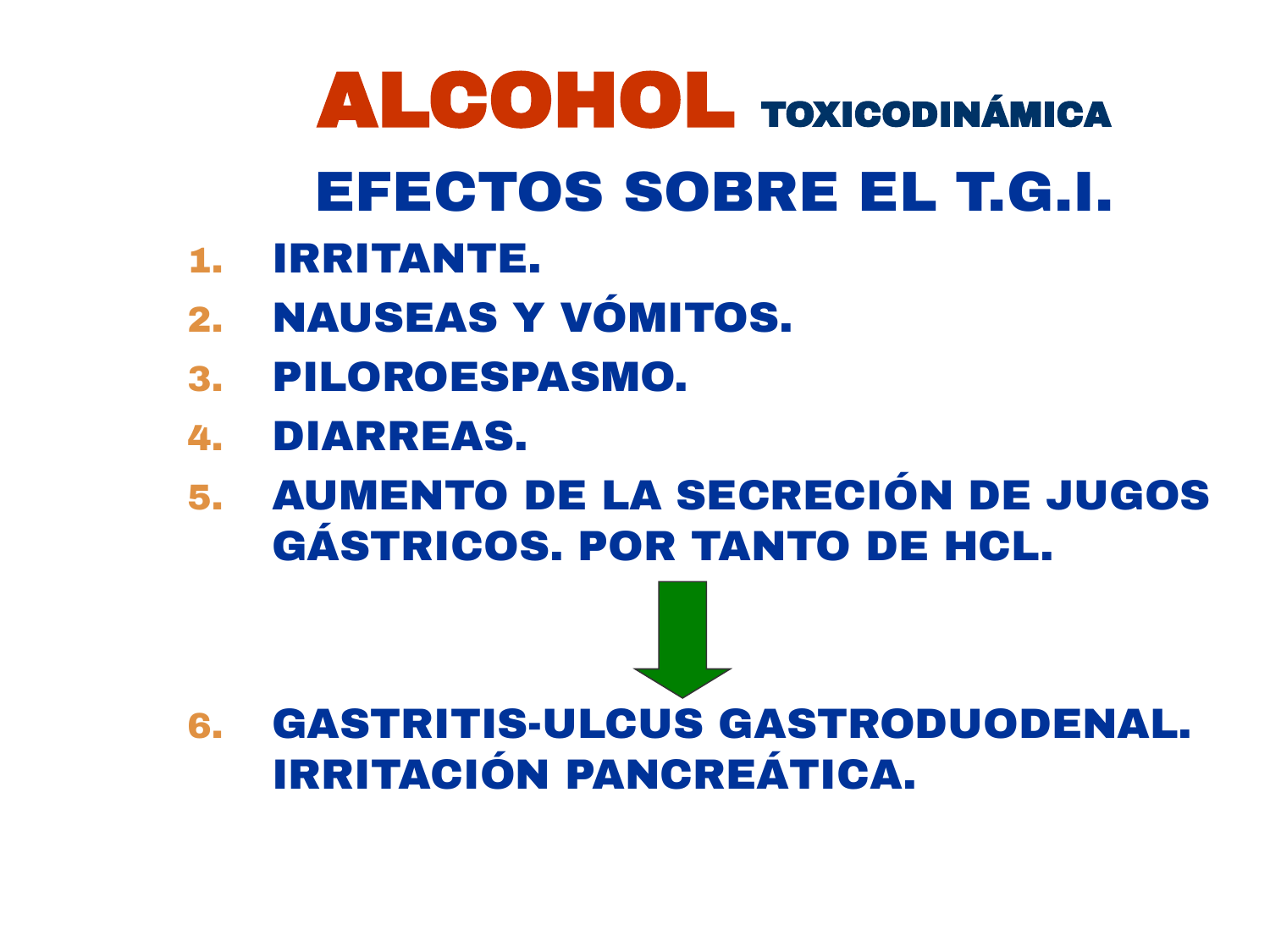

# ALCOHOL TOXICODINÁMICA
EFECTOS SOBRE EL T.G.I.
IRRITANTE.
NAUSEAS Y VÓMITOS.
PILOROESPASMO.
DIARREAS.
AUMENTO DE LA SECRECIÓN DE JUGOS GÁSTRICOS. POR TANTO DE HCL.

GASTRITIS-ULCUS GASTRODUODENAL. IRRITACIÓN PANCREÁTICA.